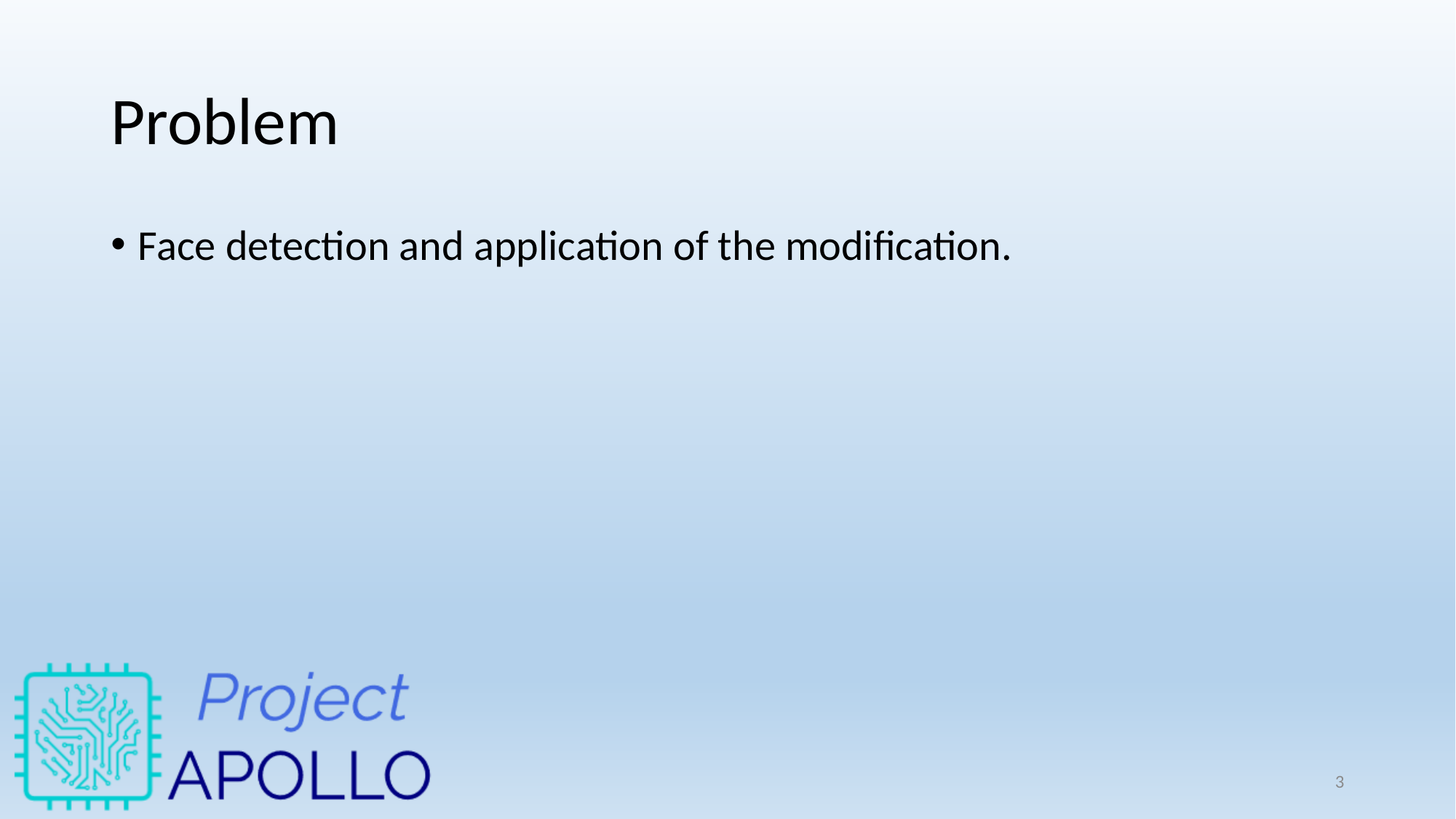

# Problem
Face detection and application of the modification.

3